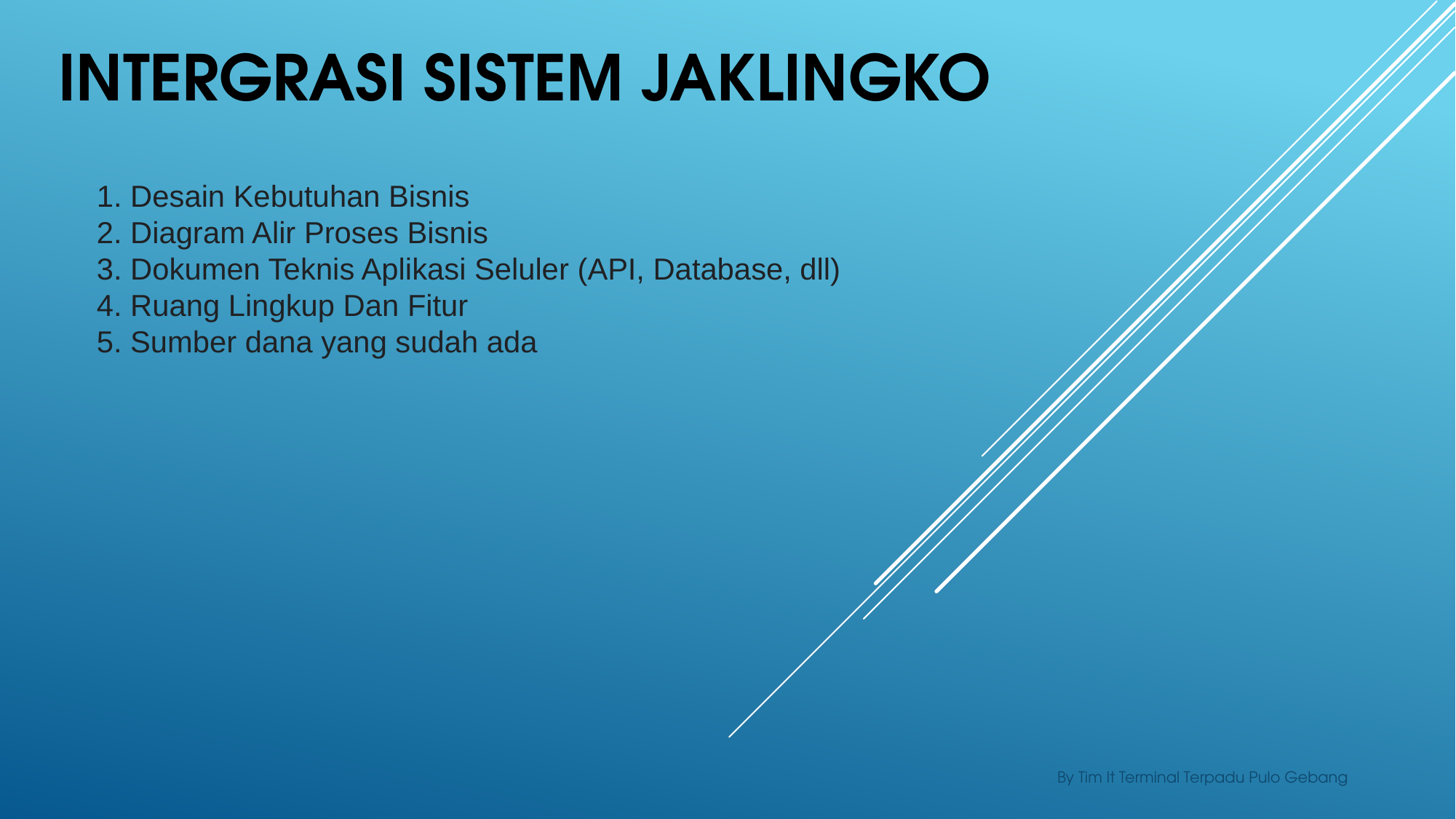

# INTERGRASI SISTEM JAKLINGKO
1. Desain Kebutuhan Bisnis
2. Diagram Alir Proses Bisnis
3. Dokumen Teknis Aplikasi Seluler (API, Database, dll)
4. Ruang Lingkup Dan Fitur
5. Sumber dana yang sudah ada
By Tim It Terminal Terpadu Pulo Gebang